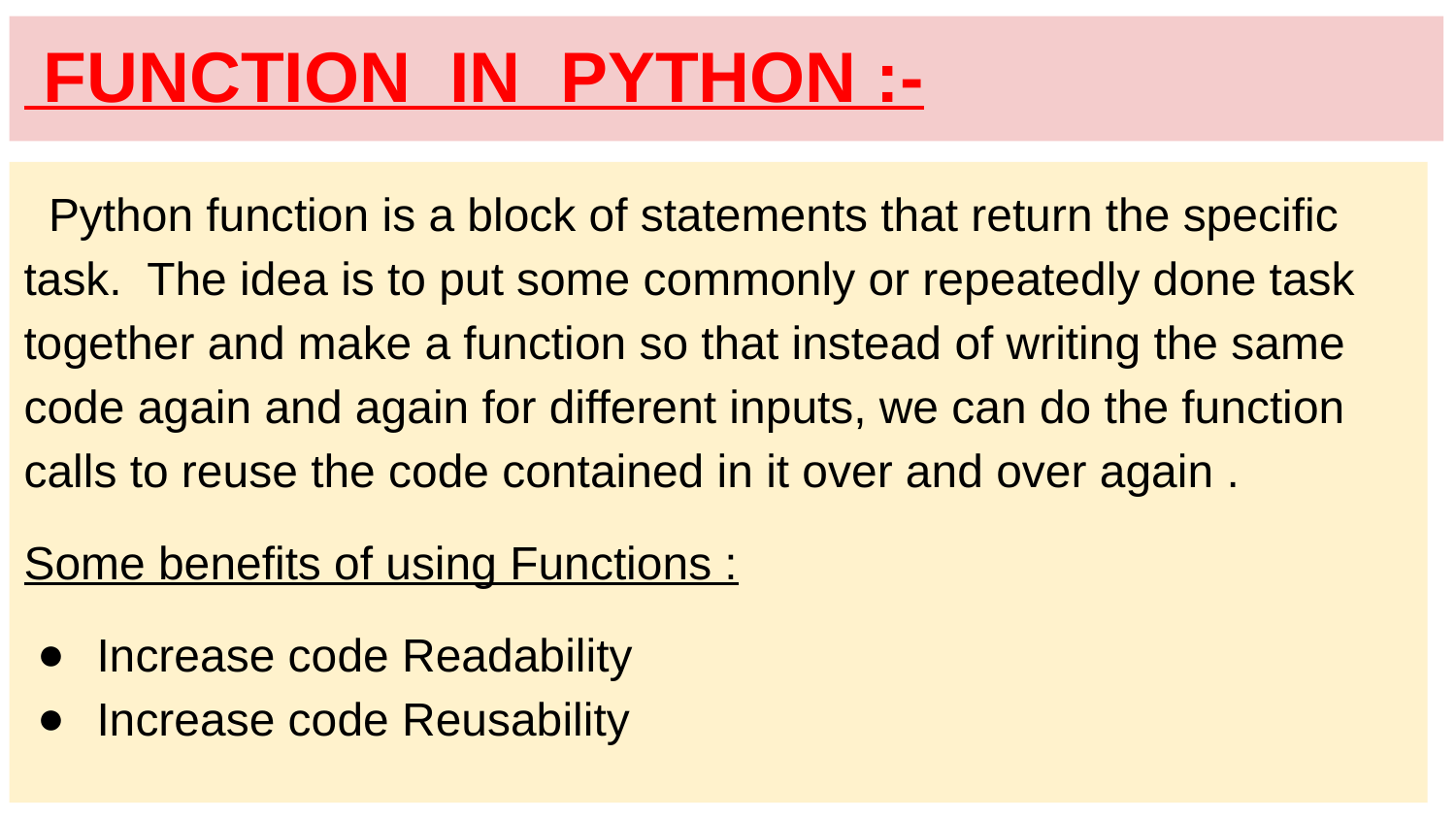

# FUNCTION  IN  PYTHON :-
  Python function is a block of statements that return the specific  task.  The idea is to put some commonly or repeatedly done task  together and make a function so that instead of writing the same code again and again for different inputs, we can do the function calls to reuse the code contained in it over and over again .
Some benefits of using Functions :
Increase code Readability
Increase code Reusability